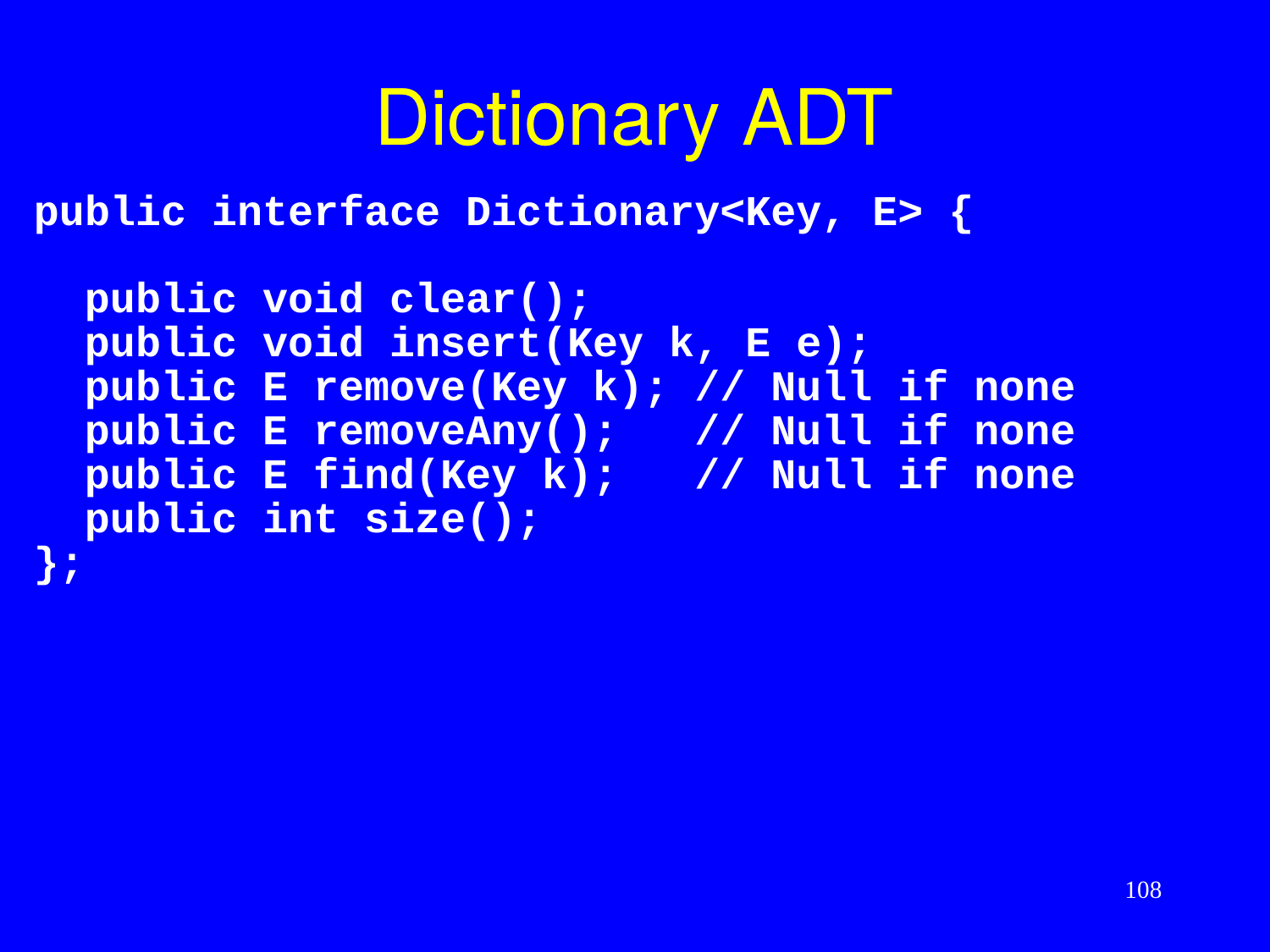

# Dictionary ADT
public interface Dictionary<Key, E> {

  public void clear();
  public void insert(Key k, E e);
  public E remove(Key k); // Null if none
  public E removeAny();   // Null if none
  public E find(Key k);   // Null if none
  public int size();
};

108